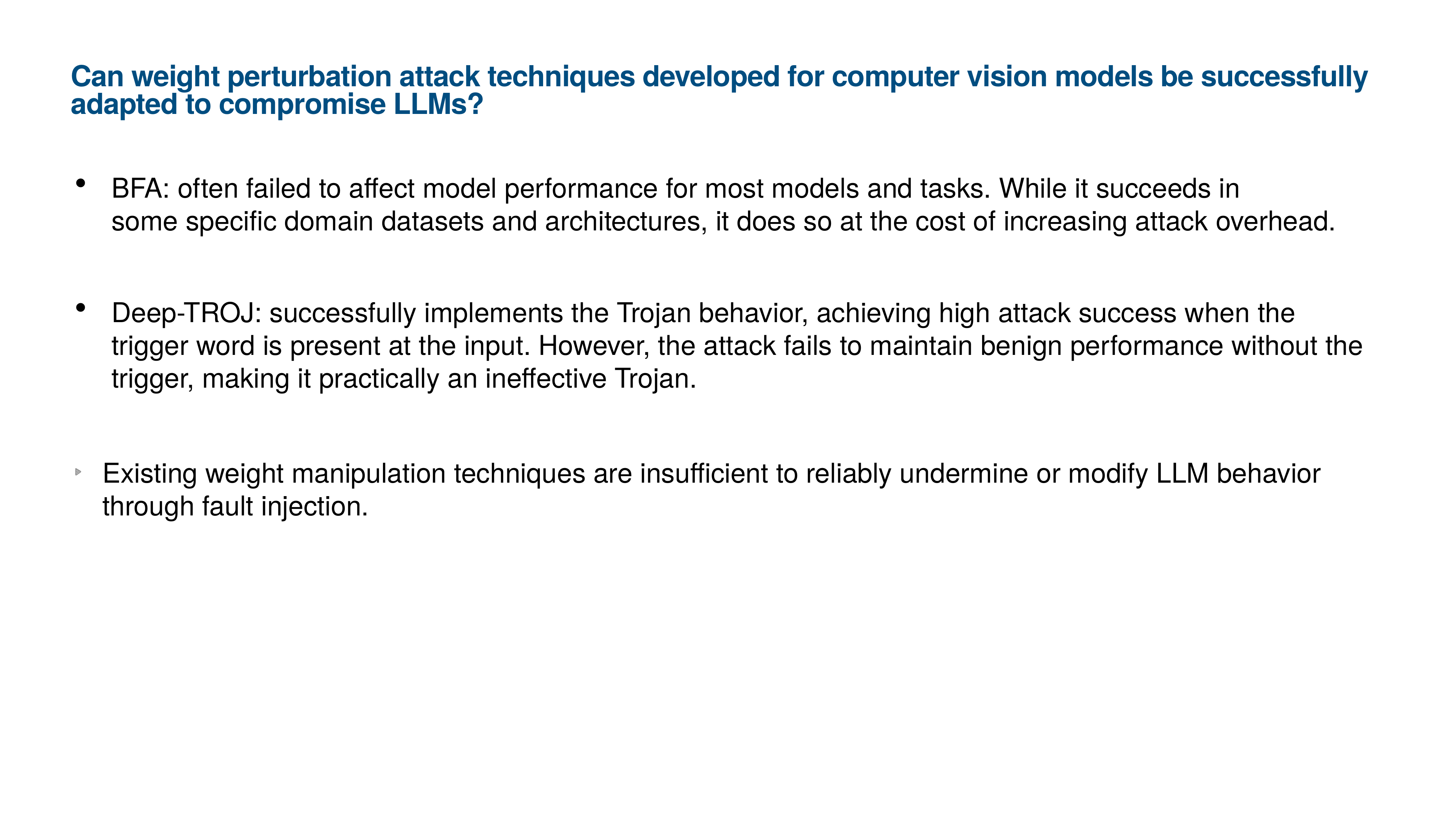

Can weight perturbation attack techniques developed for computer vision models be successfully
adapted to compromise LLMs?
BFA: often failed to affect model performance for most models and tasks. While it succeeds in
some specific domain datasets and architectures, it does so at the cost of increasing attack overhead.

Deep-TROJ: successfully implements the Trojan behavior, achieving high attack success when the trigger word is present at the input. However, the attack fails to maintain benign performance without the trigger, making it practically an ineffective Trojan.

Existing weight manipulation techniques are insufficient to reliably undermine or modify LLM behavior through fault injection.